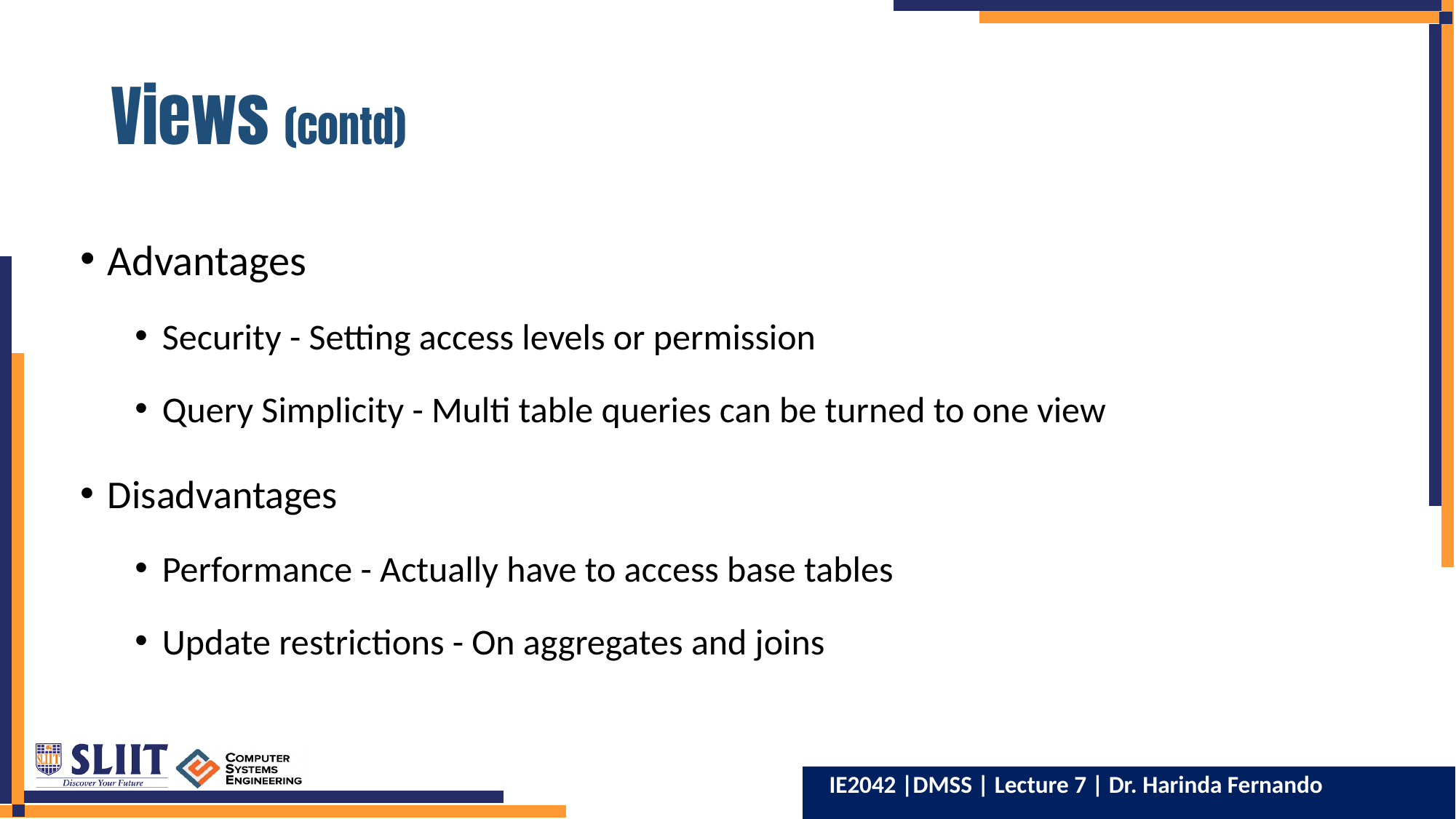

# Views (contd)
Advantages
Security - Setting access levels or permission
Query Simplicity - Multi table queries can be turned to one view
Disadvantages
Performance - Actually have to access base tables
Update restrictions - On aggregates and joins
IE2042 |DMSS | Lecture 7 | Dr. Harinda Fernando